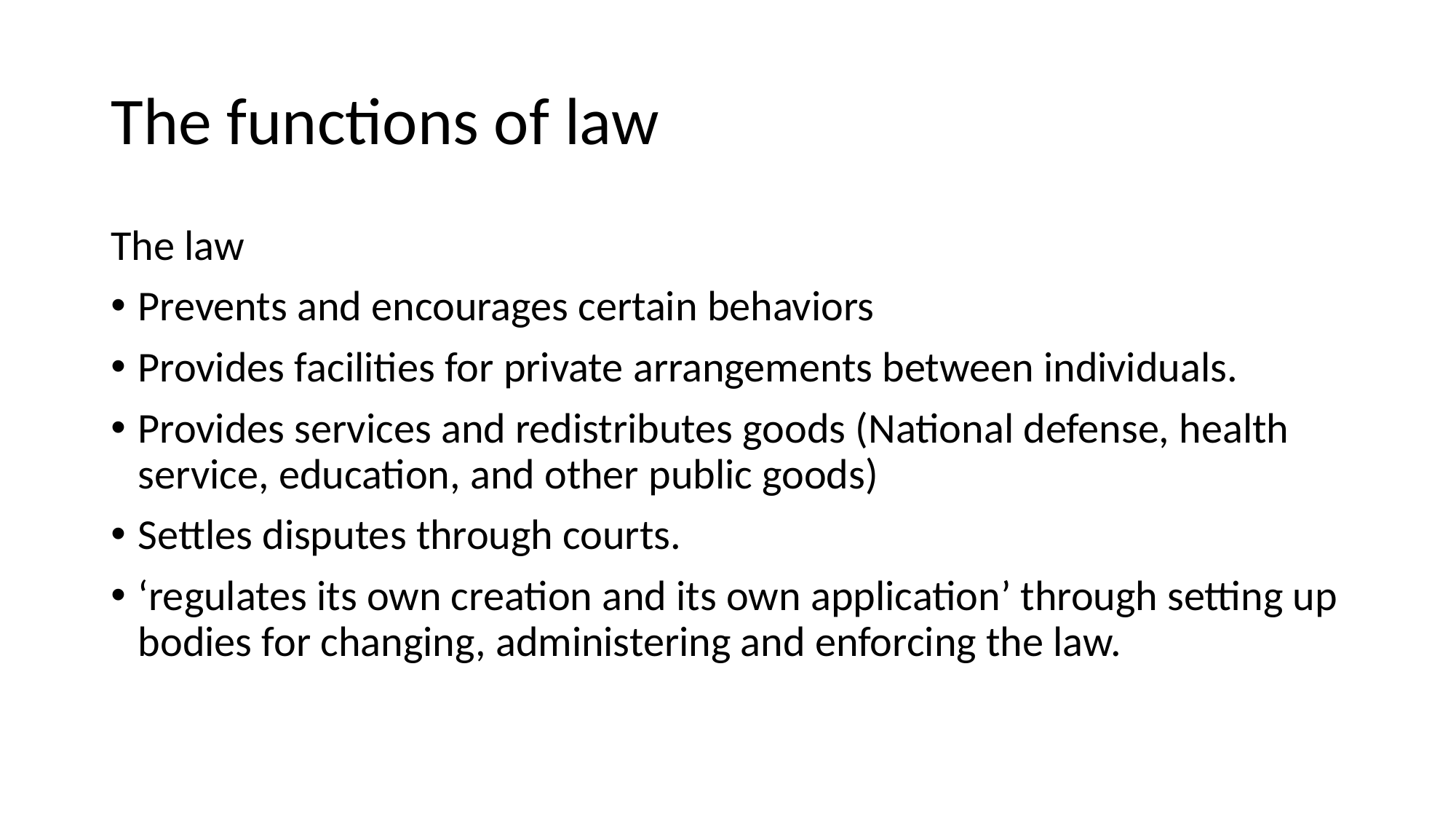

# The functions of law
The law
Prevents and encourages certain behaviors
Provides facilities for private arrangements between individuals.
Provides services and redistributes goods (National defense, health service, education, and other public goods)
Settles disputes through courts.
‘regulates its own creation and its own application’ through setting up bodies for changing, administering and enforcing the law.